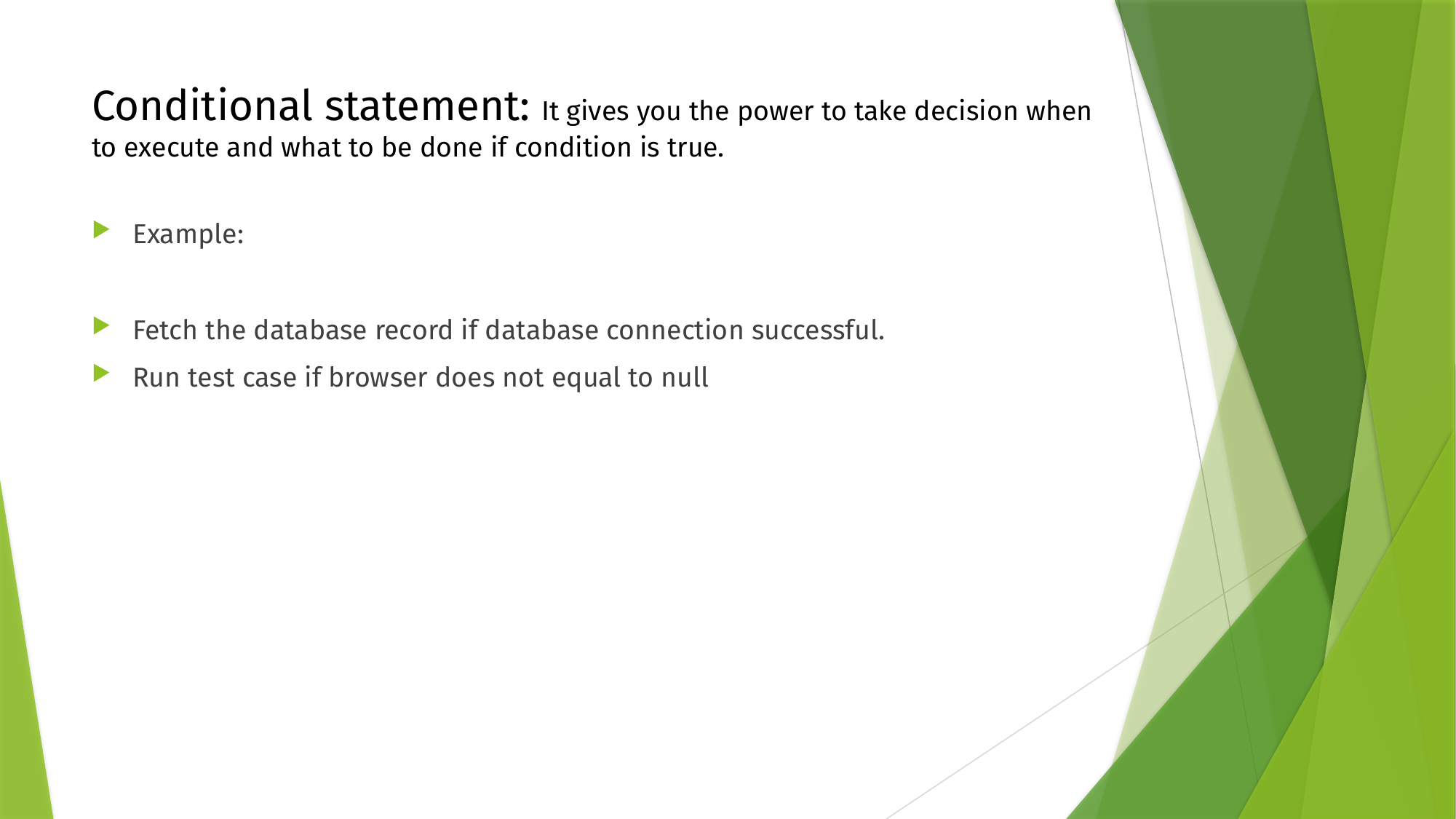

# Conditional statement: It gives you the power to take decision when to execute and what to be done if condition is true.
Example:

Fetch the database record if database connection successful.
Run test case if browser does not equal to null